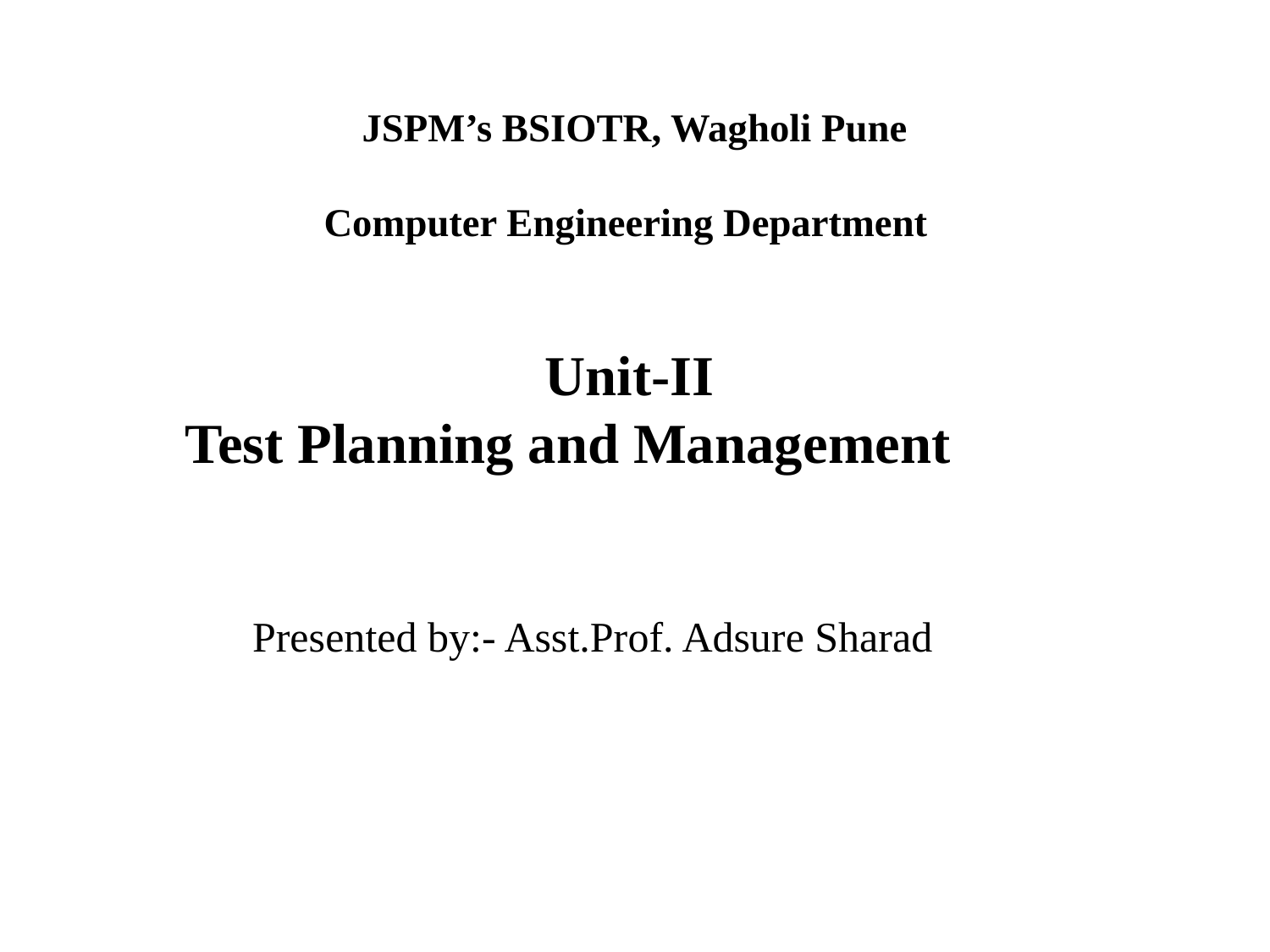

JSPM’s BSIOTR, Wagholi Pune

Computer Engineering Department
# Unit-II Test Planning and Management
Presented by:- Asst.Prof. Adsure Sharad